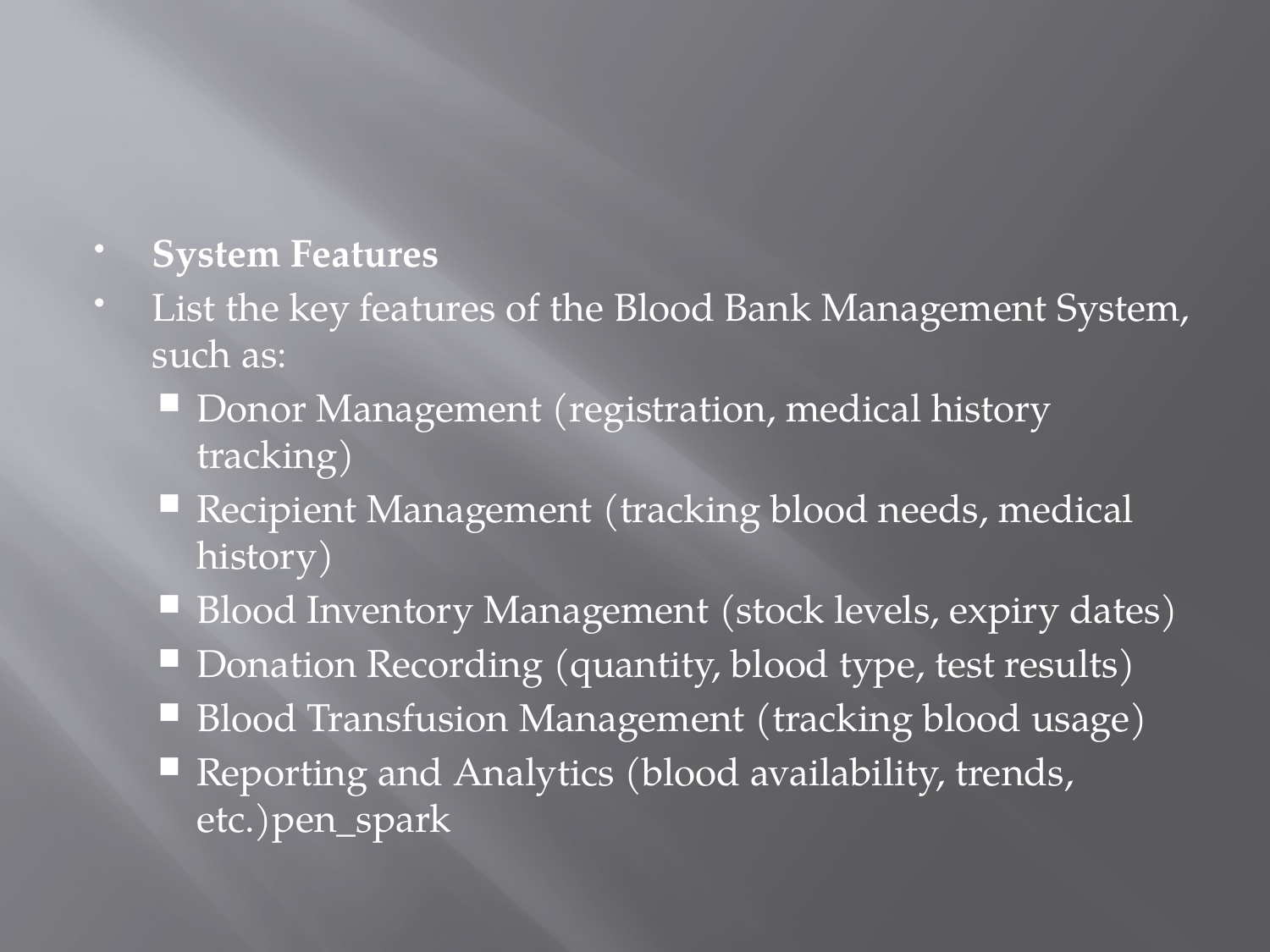

System Features
List the key features of the Blood Bank Management System, such as:
Donor Management (registration, medical history tracking)
Recipient Management (tracking blood needs, medical history)
Blood Inventory Management (stock levels, expiry dates)
Donation Recording (quantity, blood type, test results)
Blood Transfusion Management (tracking blood usage)
Reporting and Analytics (blood availability, trends, etc.)pen_spark